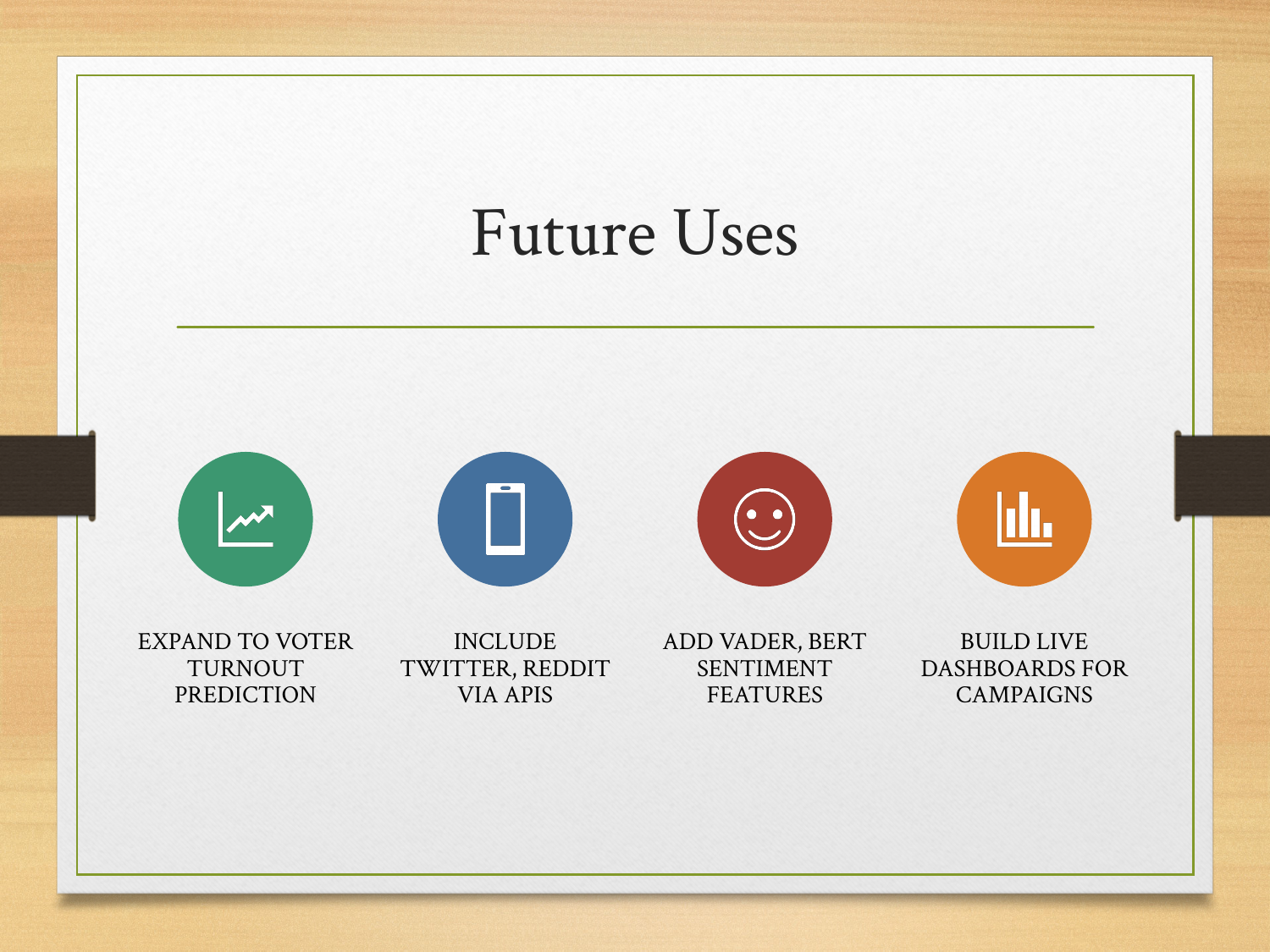

# Future Uses
Expand to voter turnout prediction
Include Twitter, Reddit via APIs
Add VADER, BERT sentiment features
Build live dashboards for campaigns